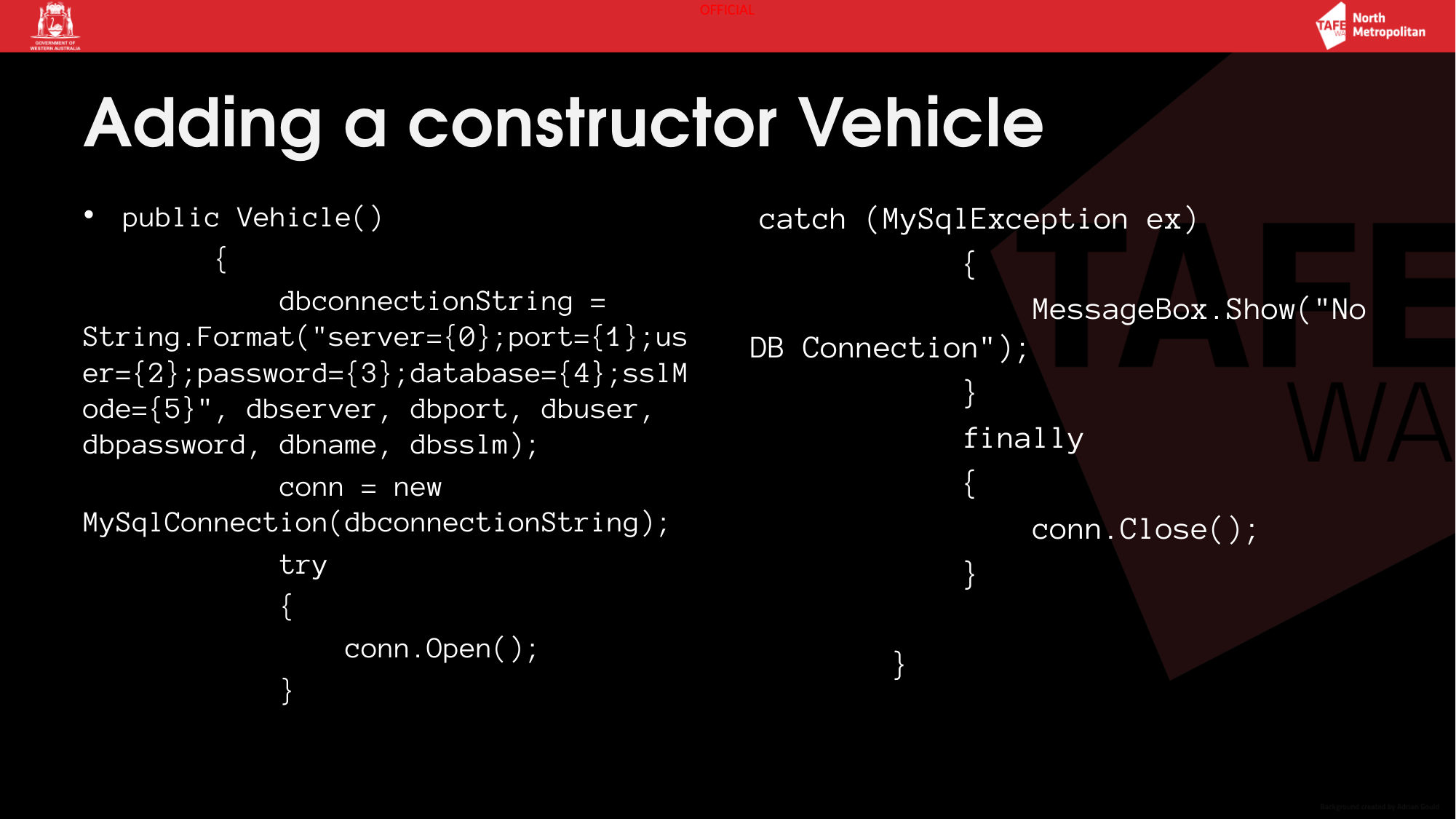

# Adding a constructor Vehicle
public Vehicle()
        {
            dbconnectionString = String.Format("server={0};port={1};user={2};password={3};database={4};sslMode={5}", dbserver, dbport, dbuser, dbpassword, dbname, dbsslm);
            conn = new MySqlConnection(dbconnectionString);
            try
            {
                conn.Open();
            }

 catch (MySqlException ex)
            {
                MessageBox.Show("No DB Connection");
            }
            finally
            {
                conn.Close();
            }

        }